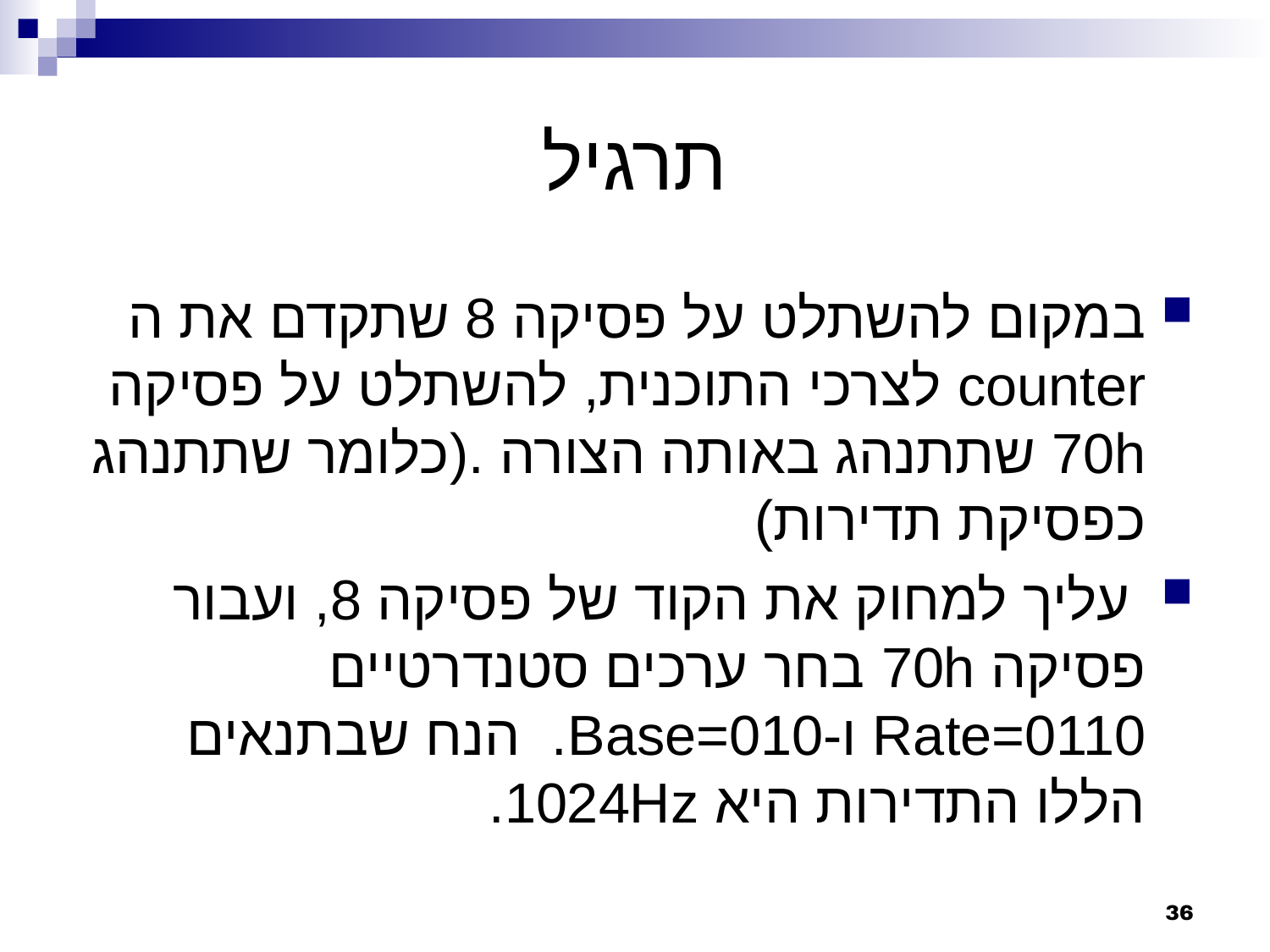

# תרגיל
במקום להשתלט על פסיקה 8 שתקדם את ה counter לצרכי התוכנית, להשתלט על פסיקה 70h שתתנהג באותה הצורה .(כלומר שתתנהג כפסיקת תדירות)
 עליך למחוק את הקוד של פסיקה 8, ועבור פסיקה 70h בחר ערכים סטנדרטיים Rate=0110 ו-Base=010.  הנח שבתנאים הללו התדירות היא 1024Hz.

36